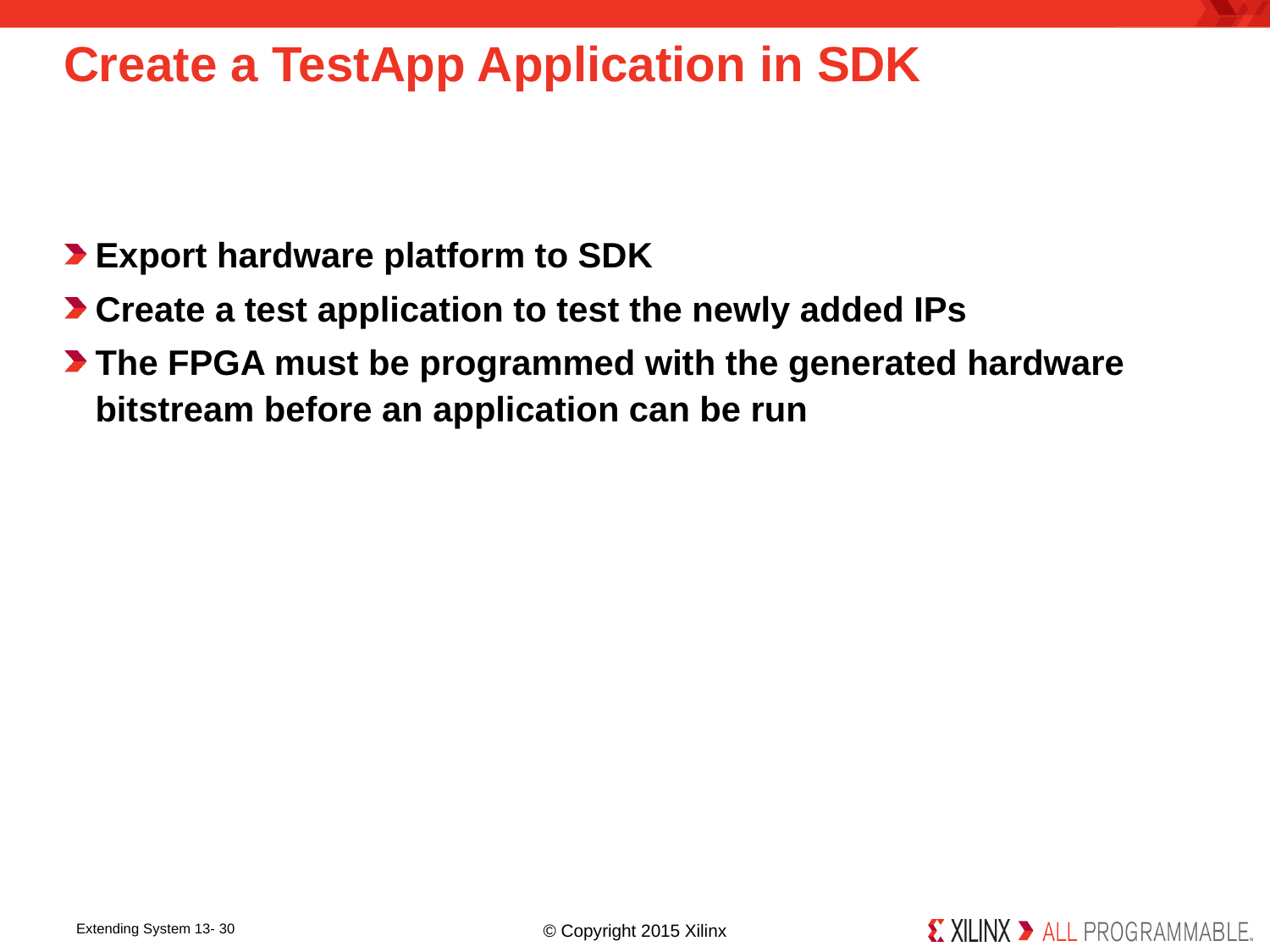

# Create a TestApp Application in SDK
Export hardware platform to SDK
Create a test application to test the newly added IPs
The FPGA must be programmed with the generated hardware bitstream before an application can be run

Extending System 13- 30
© Copyright 2015 Xilinx